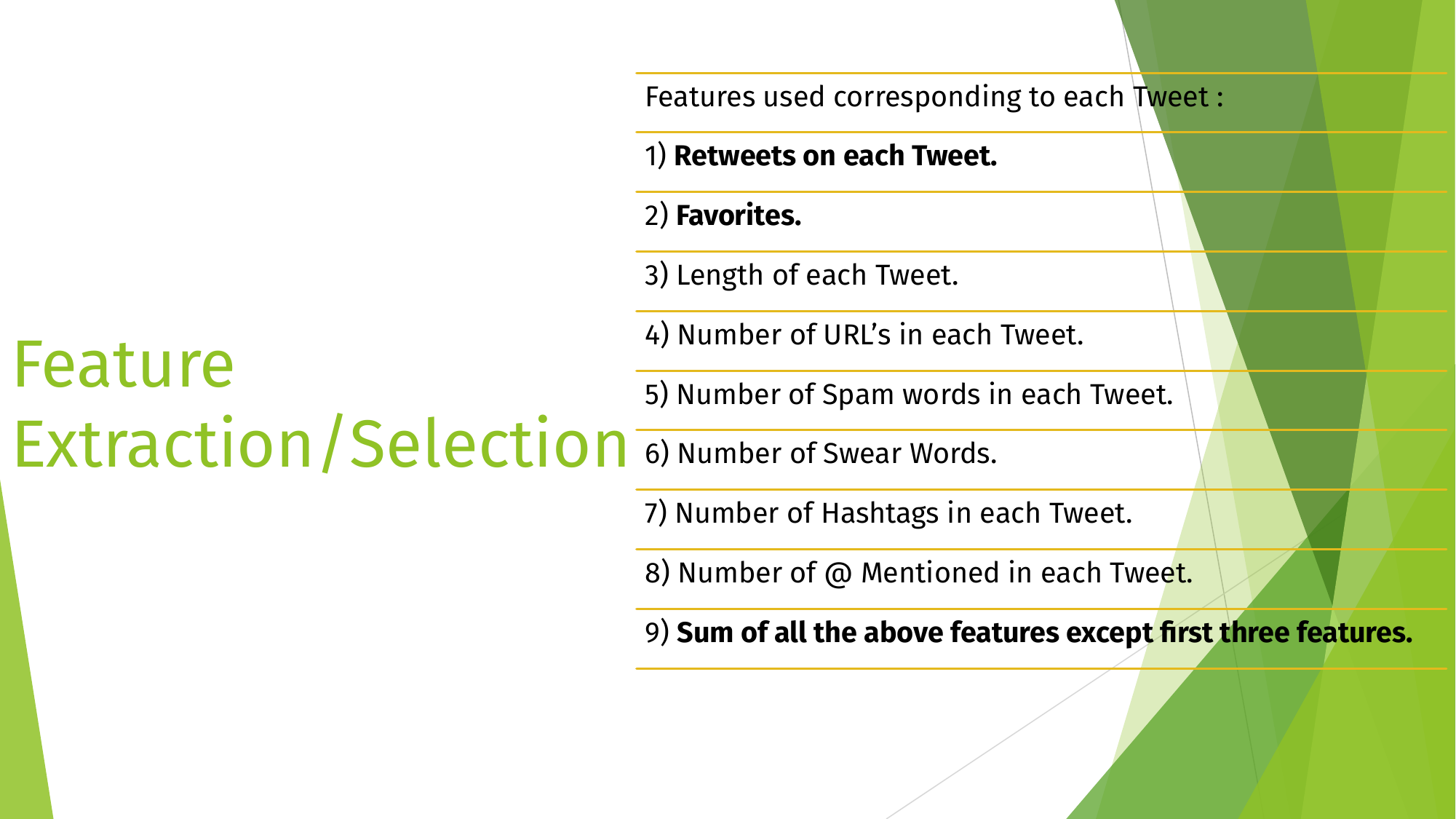

Features used corresponding to each Tweet :

1) Retweets on each Tweet.

2) Favorites.

3) Length of each Tweet.

4) Number of URL’s in each Tweet.

5) Number of Spam words in each Tweet.

6) Number of Swear Words.

7) Number of Hashtags in each Tweet.

8) Number of @ Mentioned in each Tweet.

9) Sum of all the above features except first three features.

# Feature Extraction/Selection